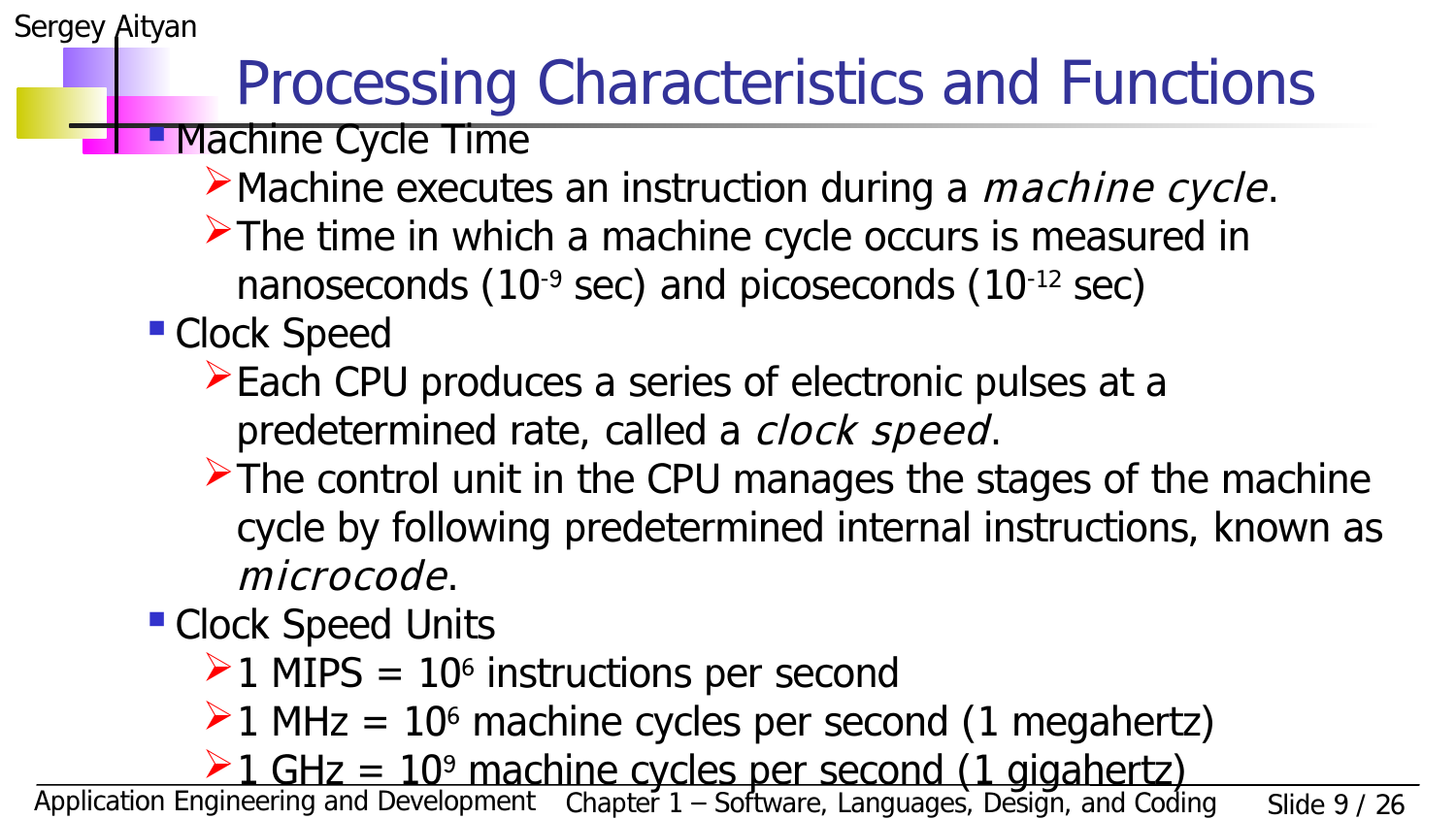

# Processing Characteristics and Functions
Machine Cycle Time
Machine executes an instruction during a machine cycle.
The time in which a machine cycle occurs is measured in nanoseconds (10-9 sec) and picoseconds (10-12 sec)
Clock Speed
Each CPU produces a series of electronic pulses at a predetermined rate, called a clock speed.
The control unit in the CPU manages the stages of the machine cycle by following predetermined internal instructions, known as microcode.
Clock Speed Units
1 MIPS = 106 instructions per second
1 MHz = 106 machine cycles per second (1 megahertz)
1 GHz = 109 machine cycles per second (1 gigahertz)